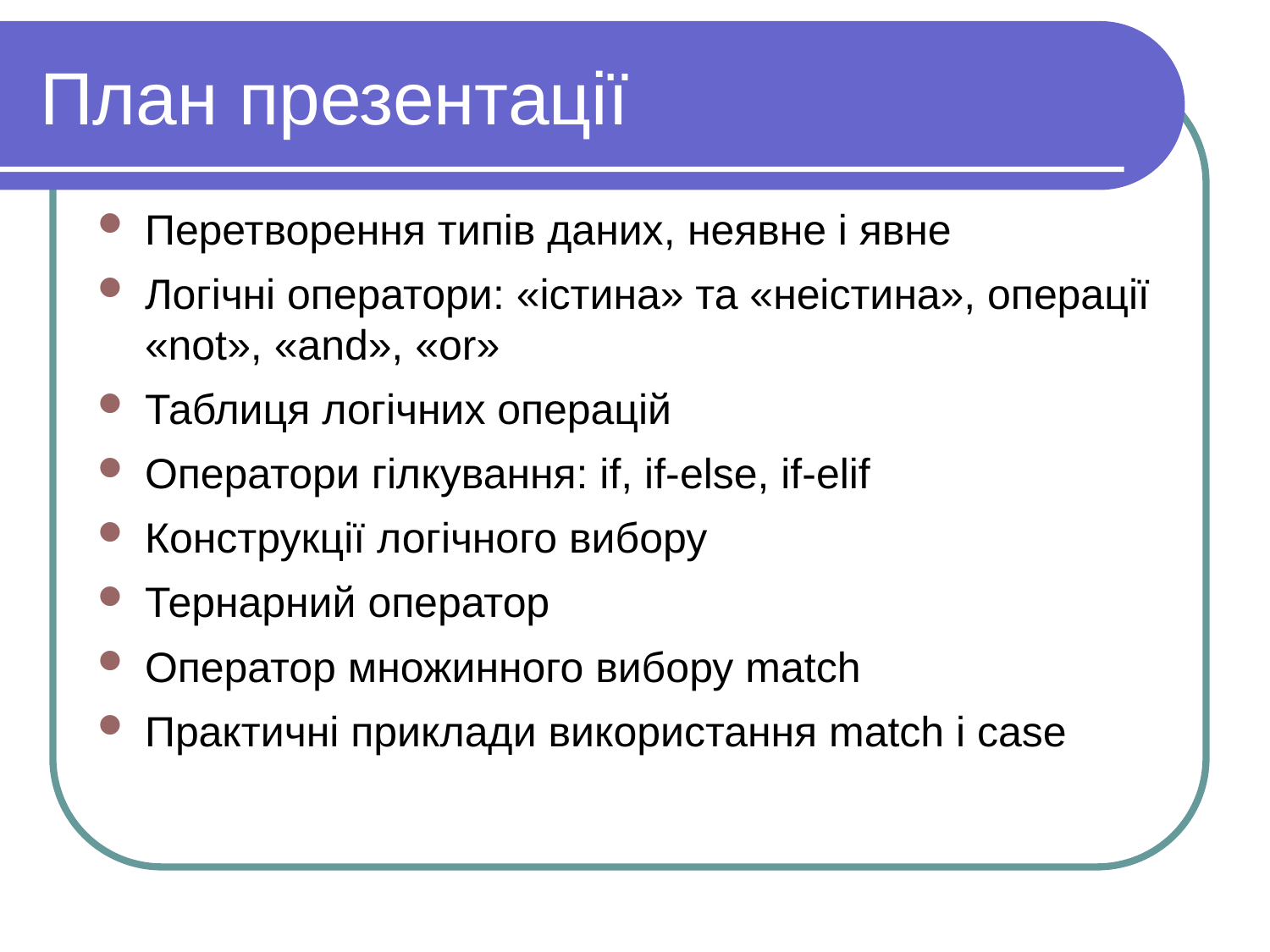

План презентації
Перетворення типів даних, неявне і явне
Логічні оператори: «істина» та «неістина», операції «not», «and», «or»
Таблиця логічних операцій
Оператори гілкування: if, if-else, if-elif
Конструкції логічного вибору
Тернарний оператор
Оператор множинного вибору match
Практичні приклади використання match і case